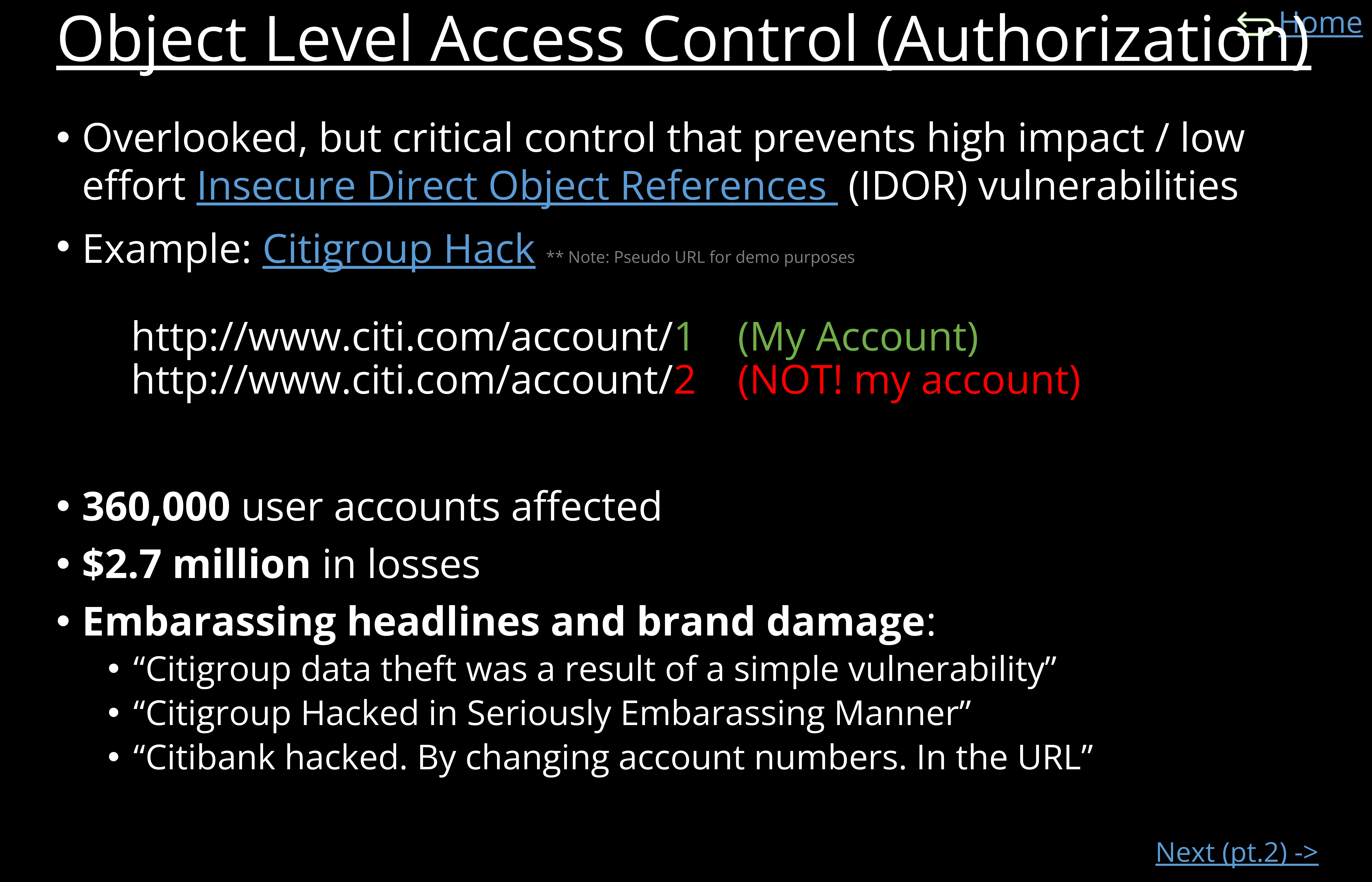

# Object Level Access Control (Authorization)
Overlooked, but critical control that prevents high impact / low effort Insecure Direct Object References  (IDOR) vulnerabilities
Example: Citigroup Hack ** Note: Pseudo URL for demo purposes
		http://www.citi.com/account/1    (My Account)
		http://www.citi.com/account/2    (NOT! my account)
360,000 user accounts affected
$2.7 million in losses
Embarassing headlines and brand damage:
“Citigroup data theft was a result of a simple vulnerability”
“Citigroup Hacked in Seriously Embarassing Manner”
“Citibank hacked. By changing account numbers. In the URL”
Next (pt.2) ->